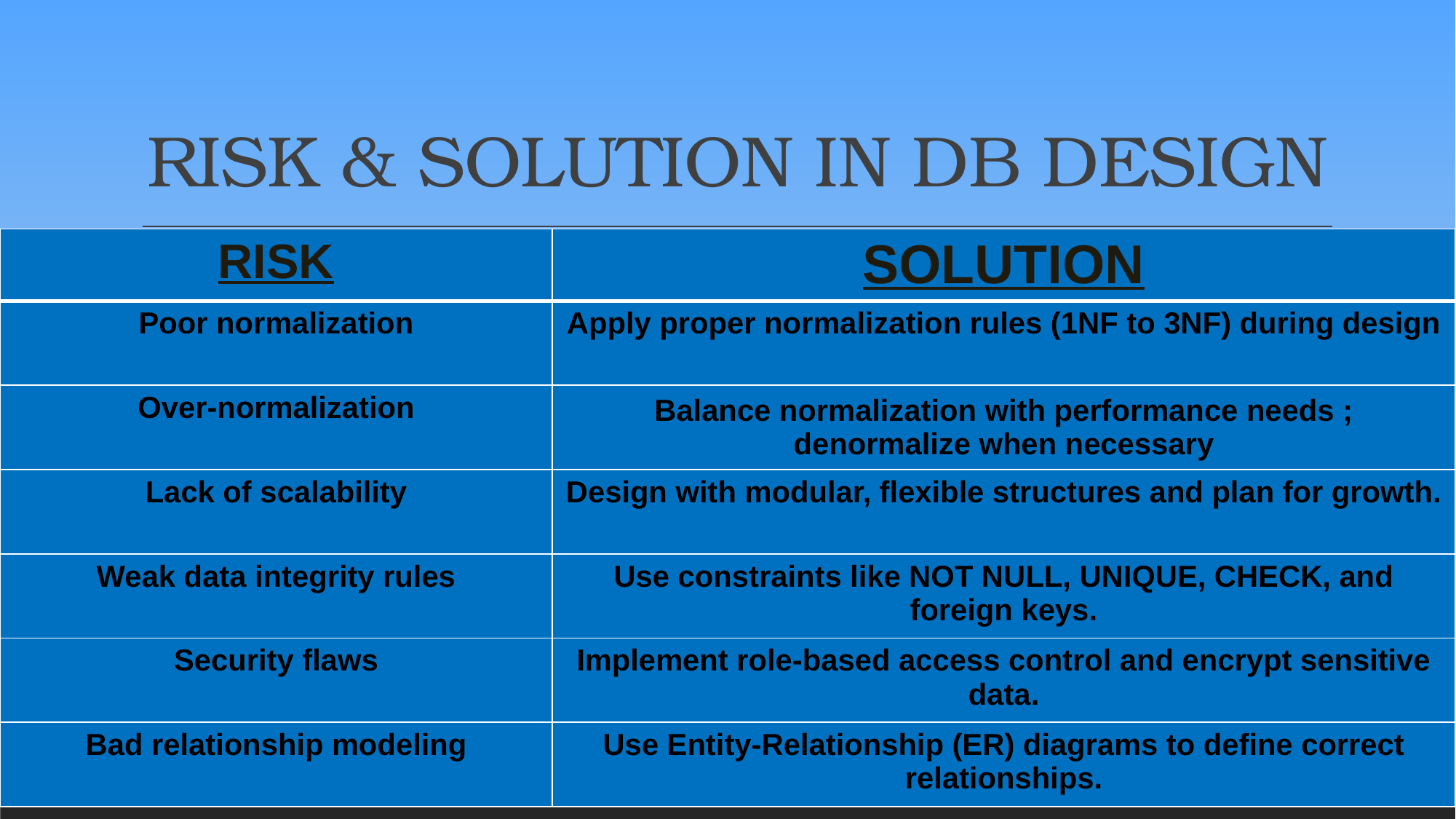

# RISK & SOLUTION IN DB DESIGN
| RISK | SOLUTION |
| --- | --- |
| Poor normalization | Apply proper normalization rules (1NF to 3NF) during design |
| Over-normalization | Balance normalization with performance needs ; denormalize when necessary |
| Lack of scalability | Design with modular, flexible structures and plan for growth. |
| Weak data integrity rules | Use constraints like NOT NULL, UNIQUE, CHECK, and foreign keys. |
| Security flaws | Implement role-based access control and encrypt sensitive data. |
| Bad relationship modeling | Use Entity-Relationship (ER) diagrams to define correct relationships. |